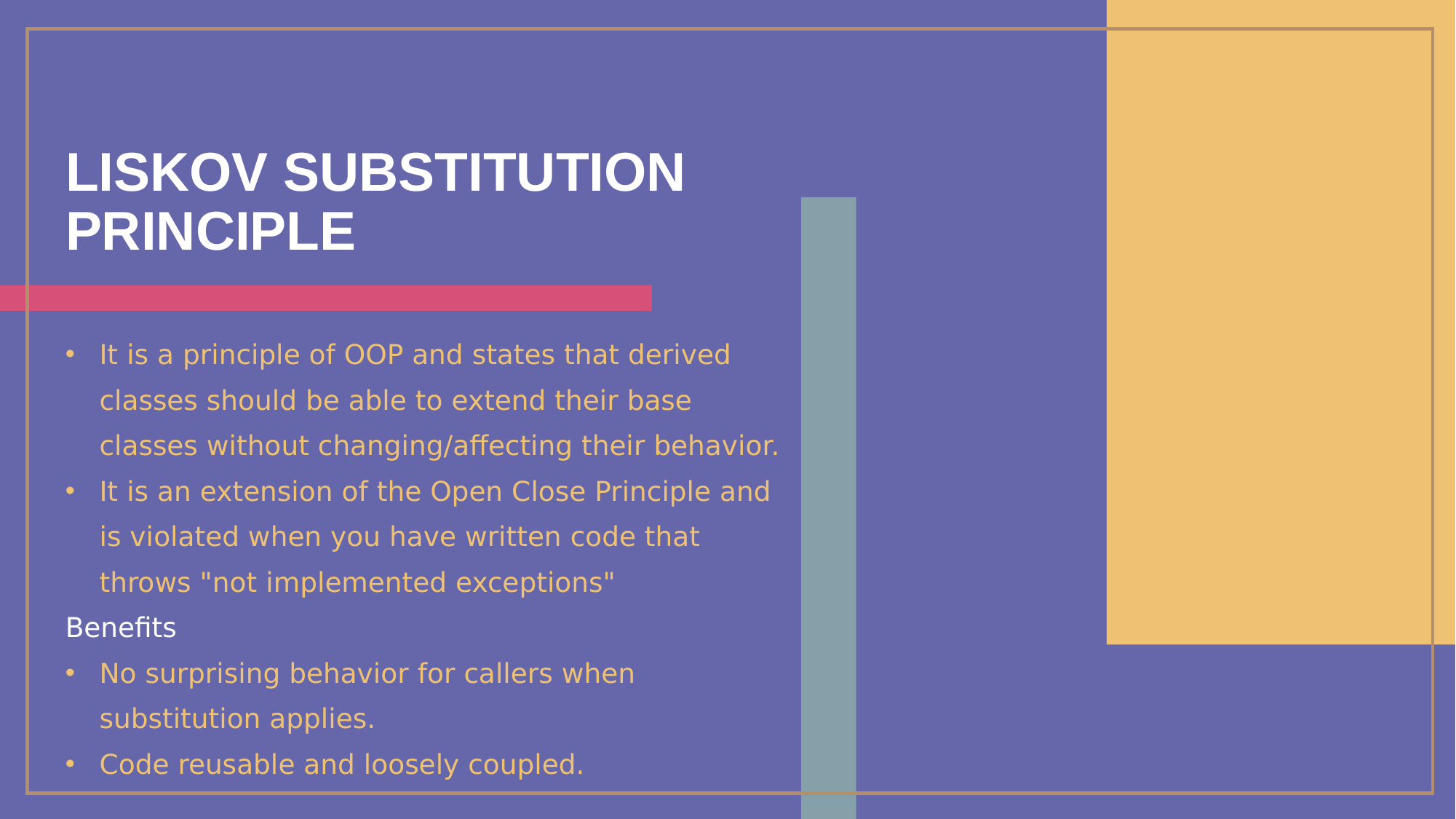

# LISKOV SUBSTITUTION PRINCIPLE
It is a principle of OOP and states that derived classes should be able to extend their base classes without changing/affecting their behavior.
It is an extension of the Open Close Principle and is violated when you have written code that throws "not implemented exceptions"
Benefits
No surprising behavior for callers when substitution applies.
Code reusable and loosely coupled.